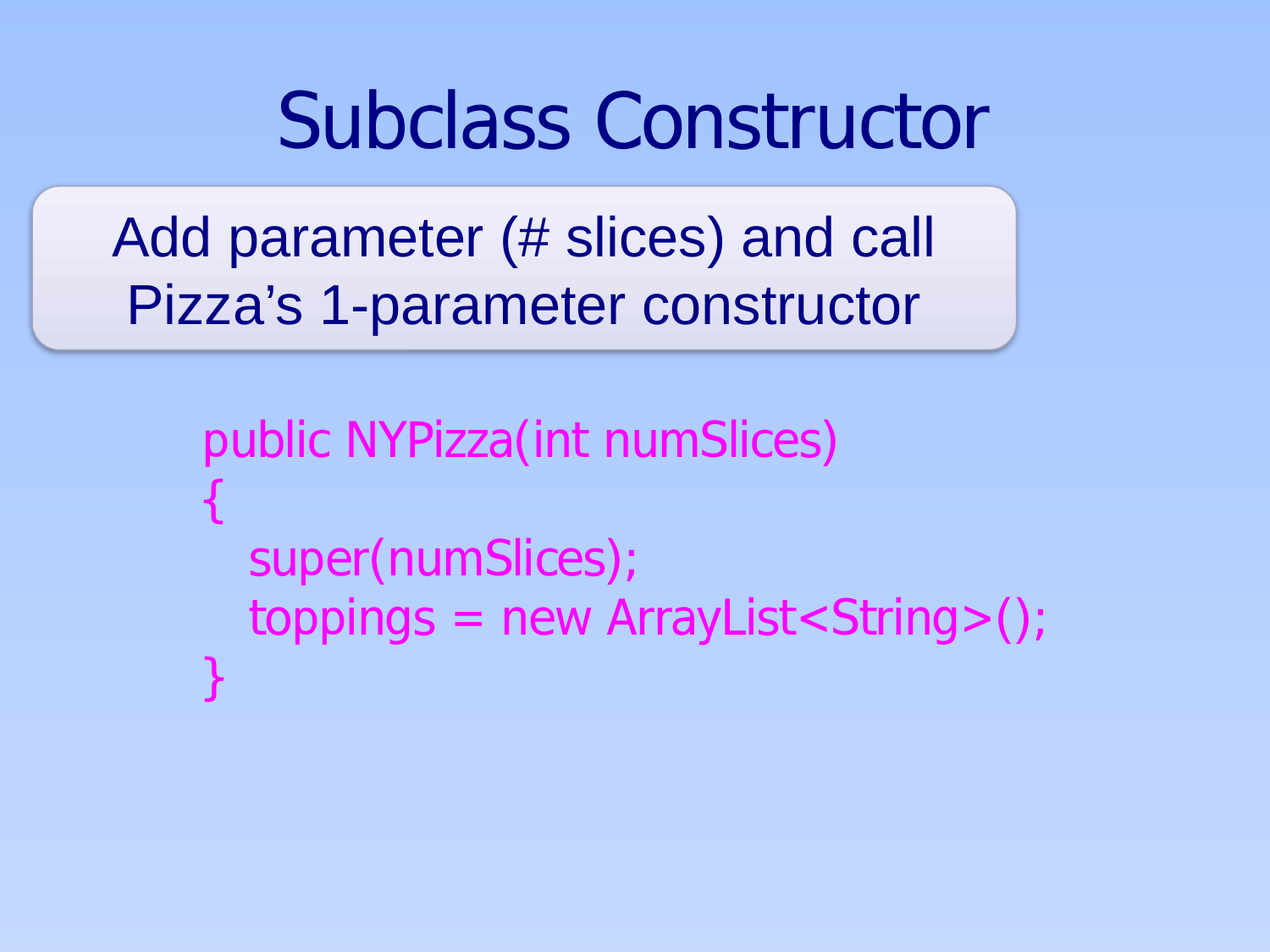

# Subclass Constructor
Add parameter (# slices) and call Pizza’s 1-parameter constructor
public NYPizza(int numSlices)
{
   super(numSlices);
   toppings = new ArrayList<String>();
}